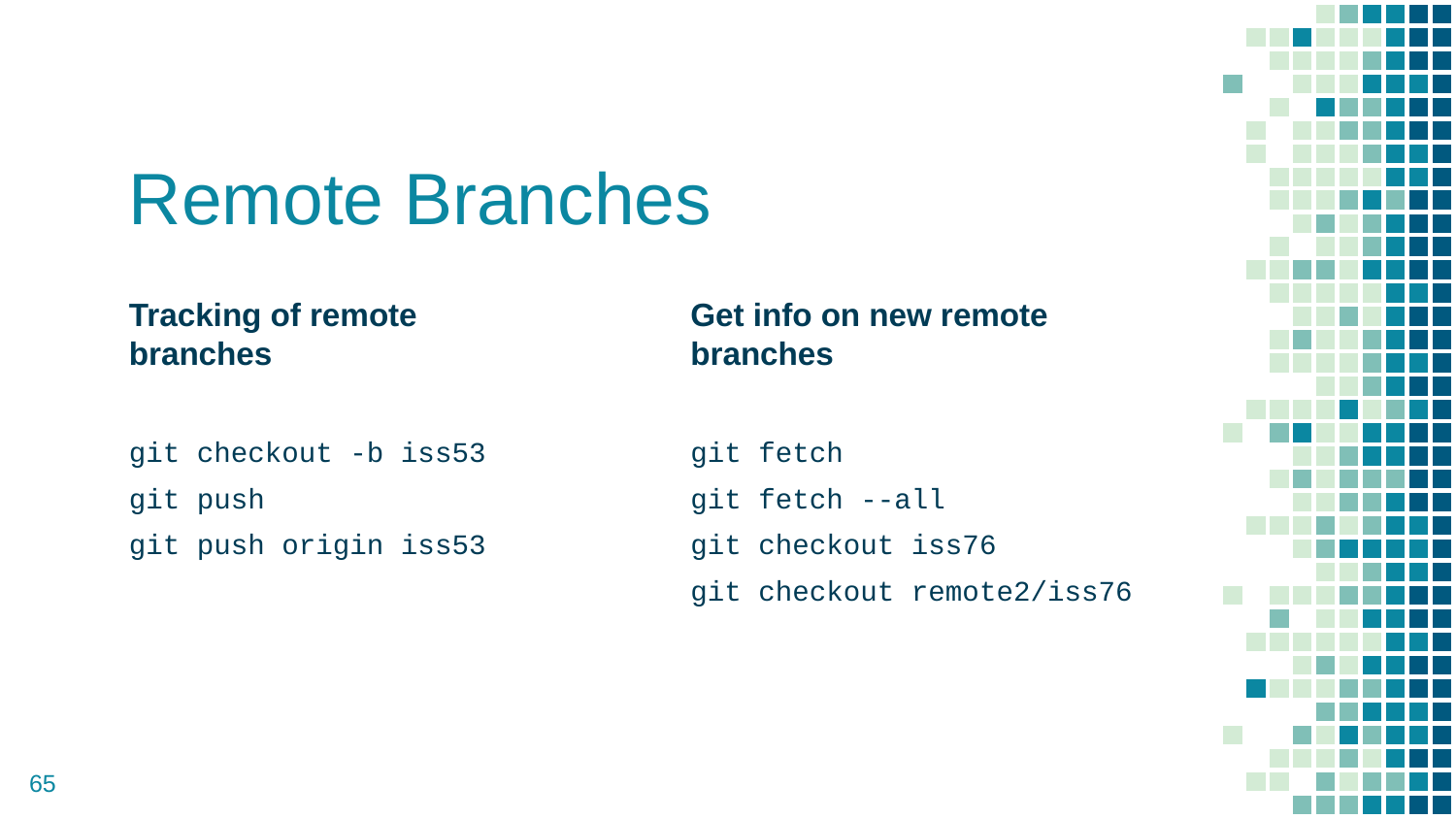

# Remote Branches
Tracking of remote branches

git checkout -b iss53
git push
git push origin iss53
Get info on new remote branches

git fetch
git fetch --all
git checkout iss76
git checkout remote2/iss76
65